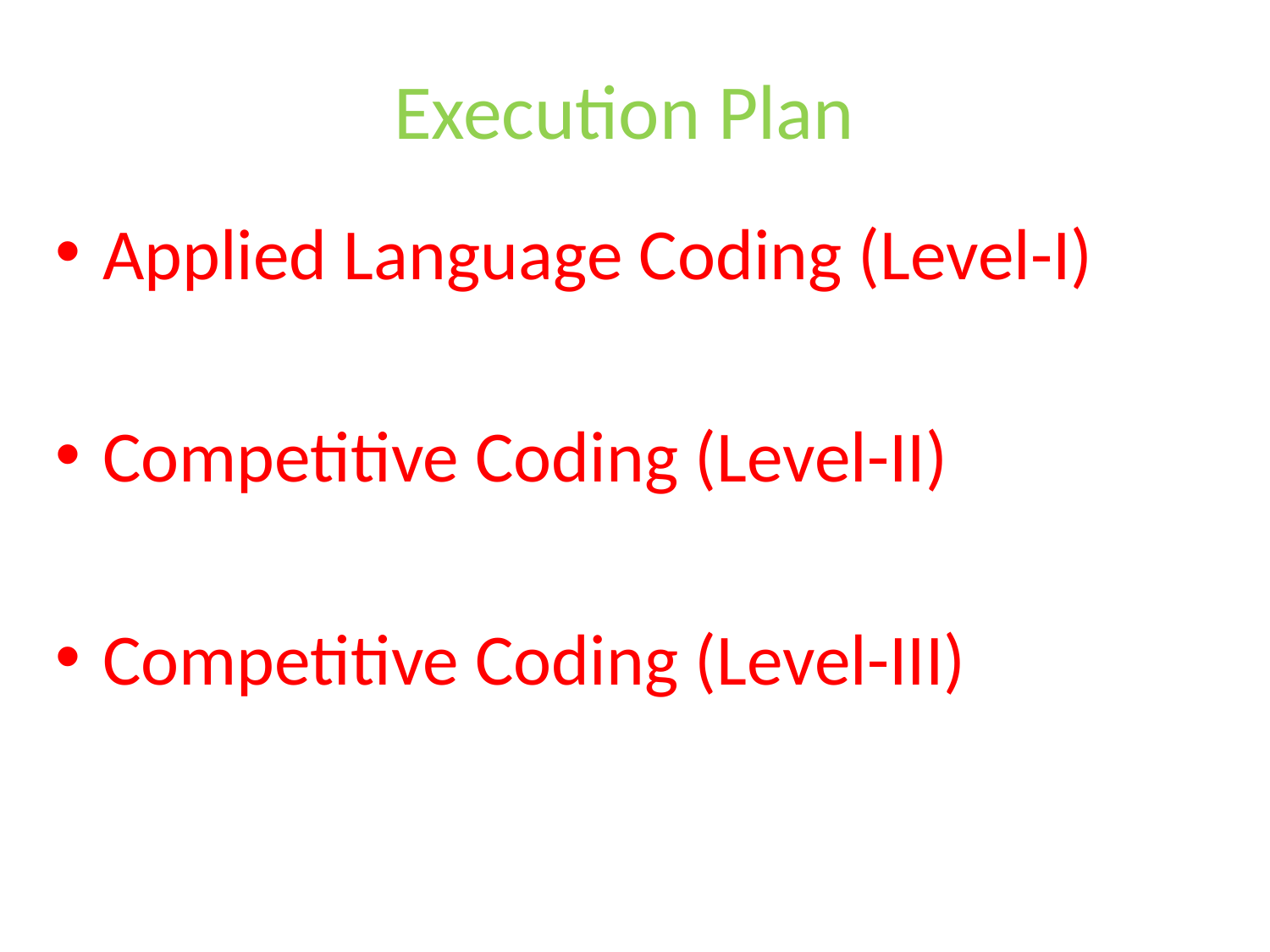

# Execution Plan
Applied Language Coding (Level-I)

Competitive Coding (Level-II)

Competitive Coding (Level-III)